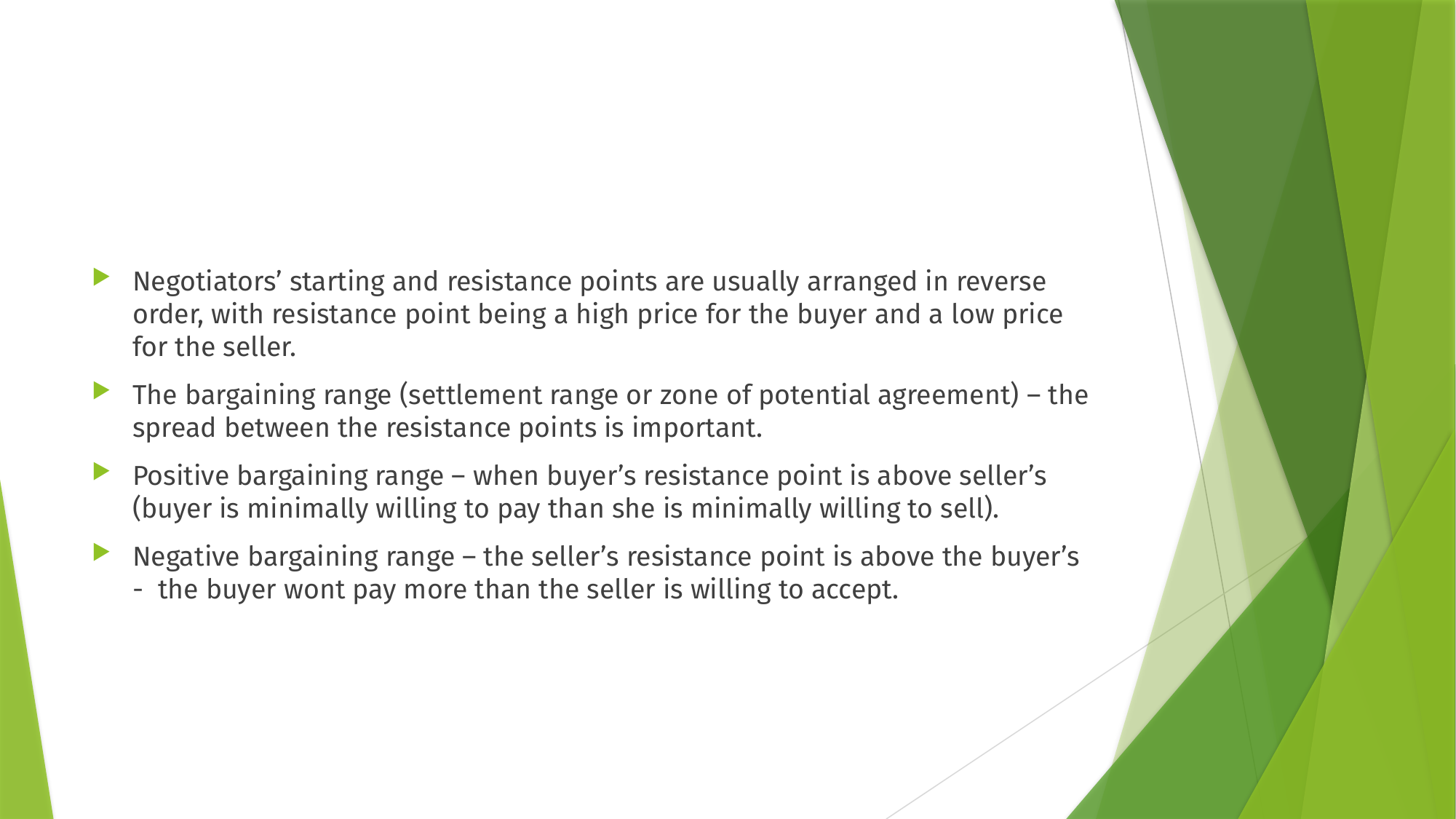

#
Negotiators’ starting and resistance points are usually arranged in reverse order, with resistance point being a high price for the buyer and a low price for the seller.
The bargaining range (settlement range or zone of potential agreement) – the spread between the resistance points is important.
Positive bargaining range – when buyer’s resistance point is above seller’s (buyer is minimally willing to pay than she is minimally willing to sell).
Negative bargaining range – the seller’s resistance point is above the buyer’s -  the buyer wont pay more than the seller is willing to accept.